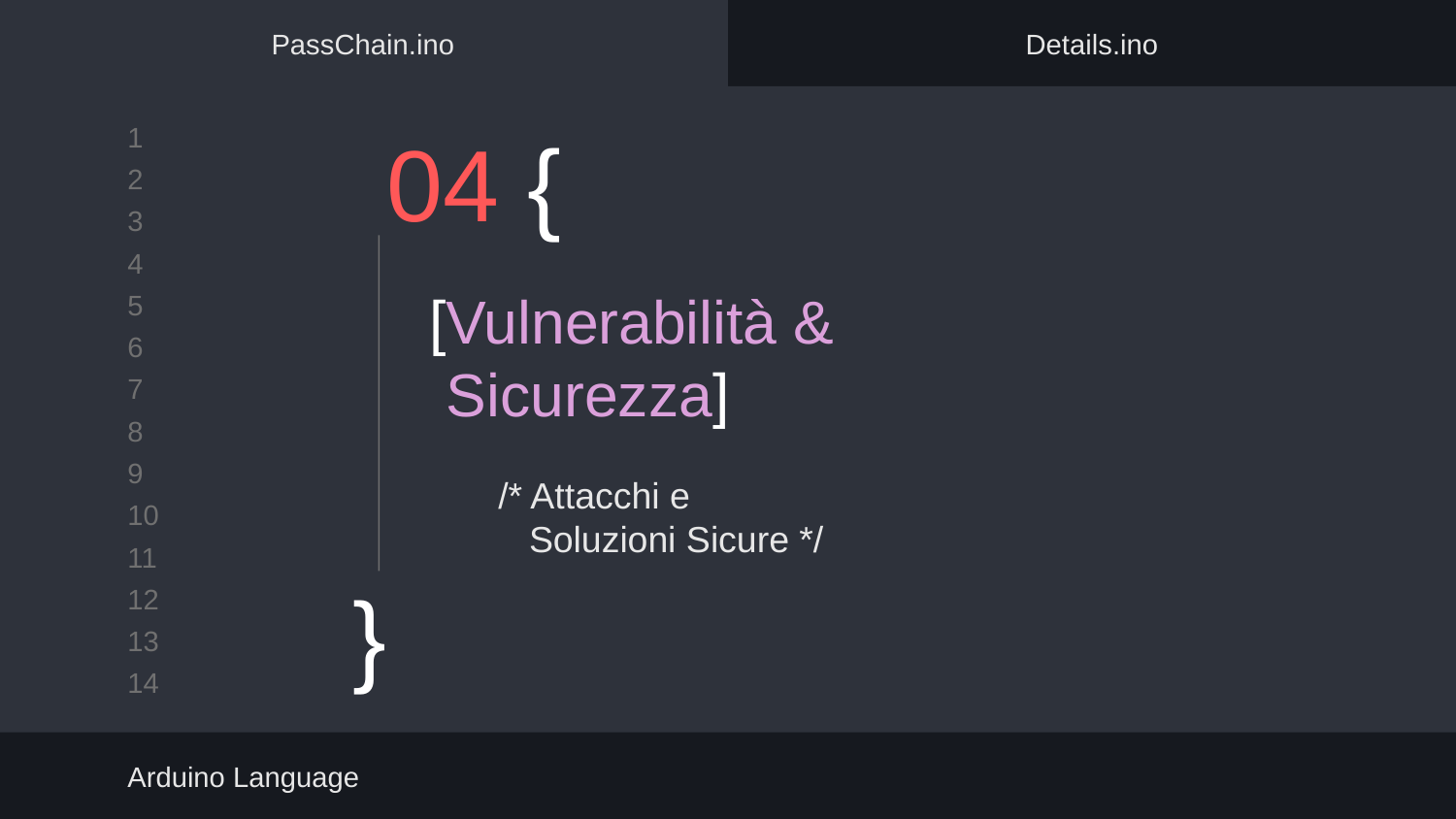

PassChain.ino
Details.ino
# 04 {
[Vulnerabilità &
 Sicurezza]
/* Attacchi e
   Soluzioni Sicure */
}
Arduino Language